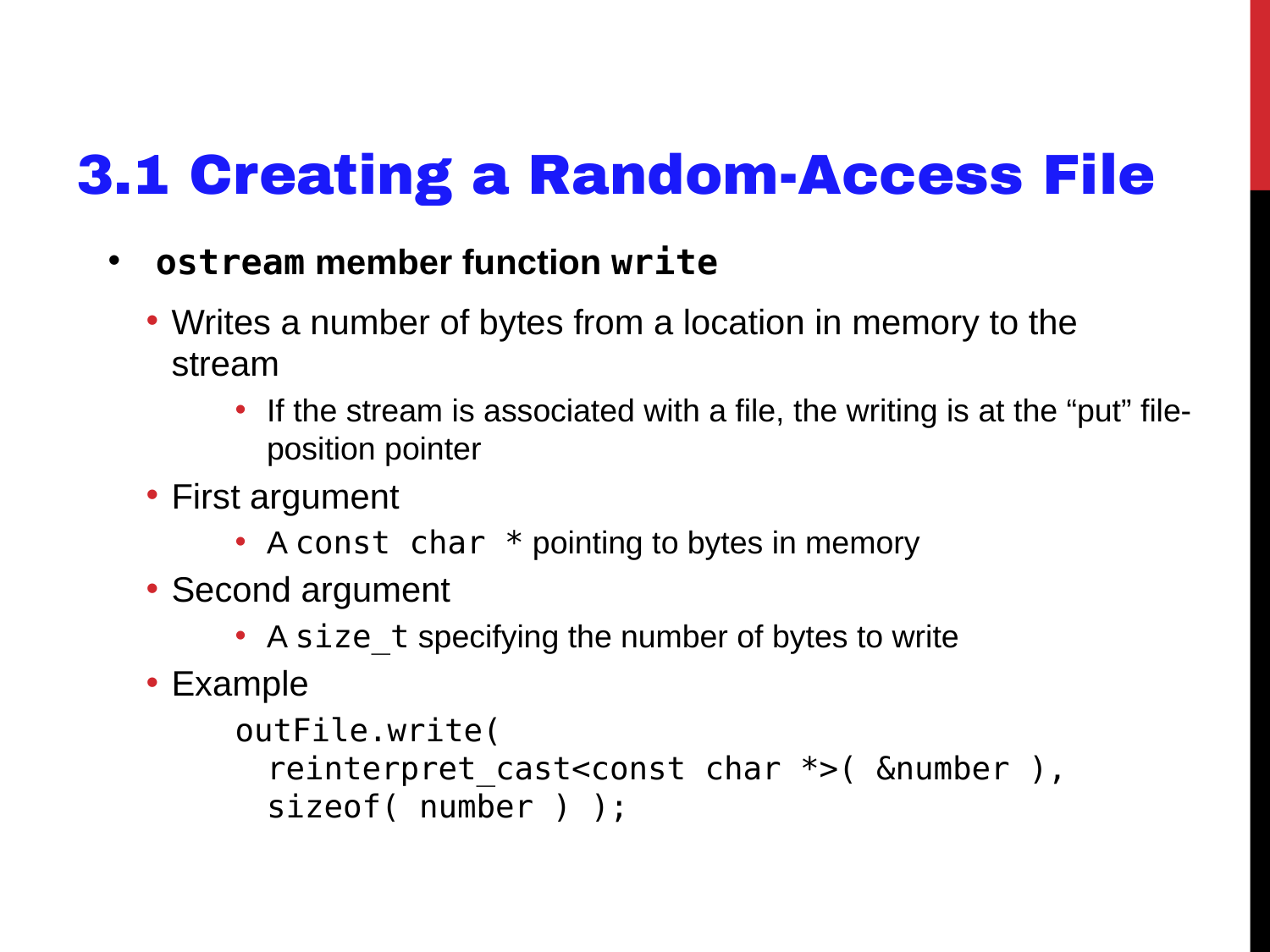

# 3.1 Creating a Random-Access File
ostream member function write
Writes a number of bytes from a location in memory to the stream
If the stream is associated with a file, the writing is at the “put” file-position pointer
First argument
A const char * pointing to bytes in memory
Second argument
A size_t specifying the number of bytes to write
Example
outFile.write(
reinterpret_cast<const char *>( &number ), sizeof( number ) );